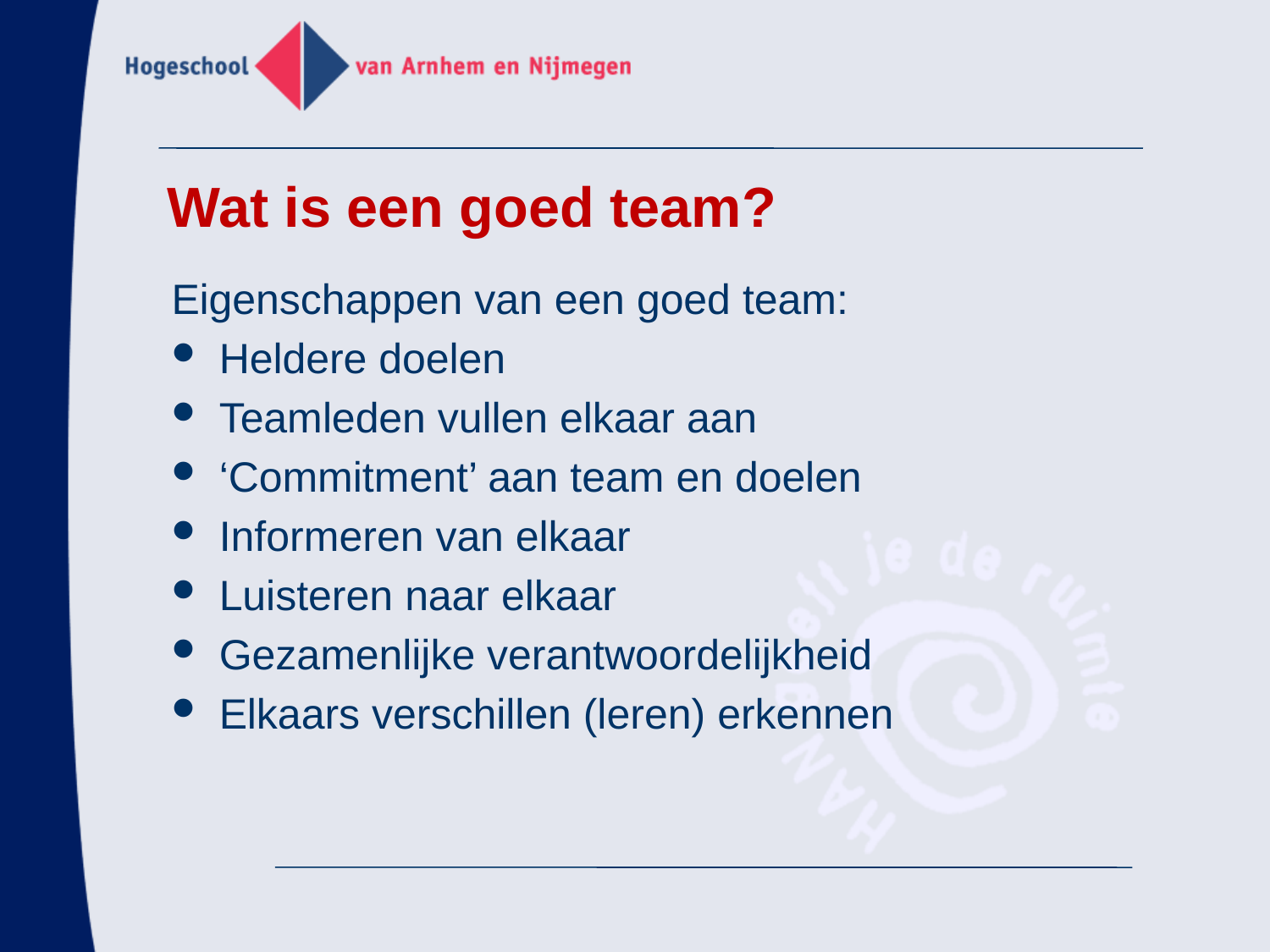

#
Wat is een goed team?

Eigenschappen van een goed team:
Heldere doelen
Teamleden vullen elkaar aan
‘Commitment’ aan team en doelen
Informeren van elkaar
Luisteren naar elkaar
Gezamenlijke verantwoordelijkheid
Elkaars verschillen (leren) erkennen